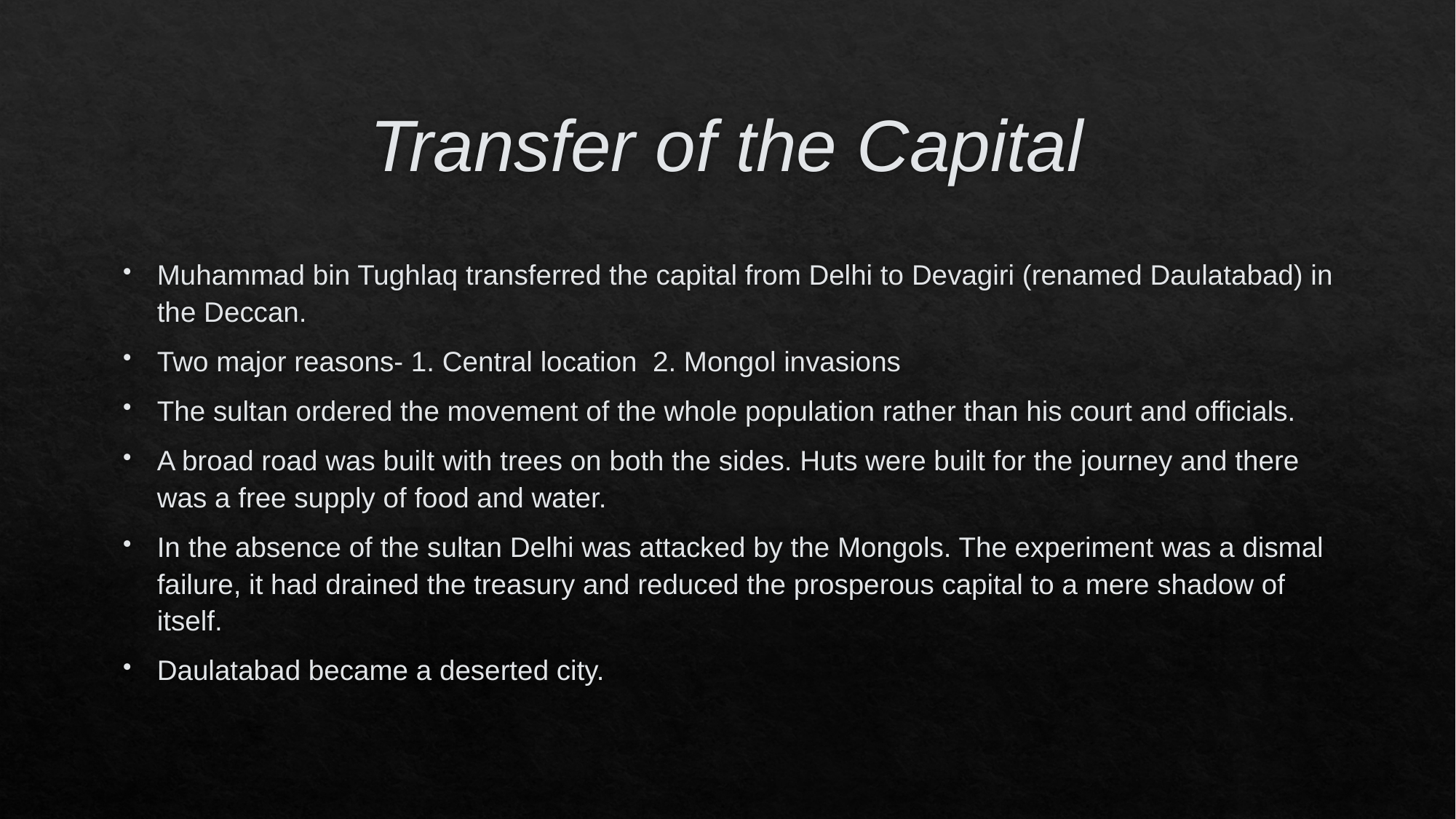

# Transfer of the Capital
Muhammad bin Tughlaq transferred the capital from Delhi to Devagiri (renamed Daulatabad) in the Deccan.
Two major reasons- 1. Central location  2. Mongol invasions
The sultan ordered the movement of the whole population rather than his court and officials.
A broad road was built with trees on both the sides. Huts were built for the journey and there was a free supply of food and water.
In the absence of the sultan Delhi was attacked by the Mongols. The experiment was a dismal failure, it had drained the treasury and reduced the prosperous capital to a mere shadow of itself.
Daulatabad became a deserted city.